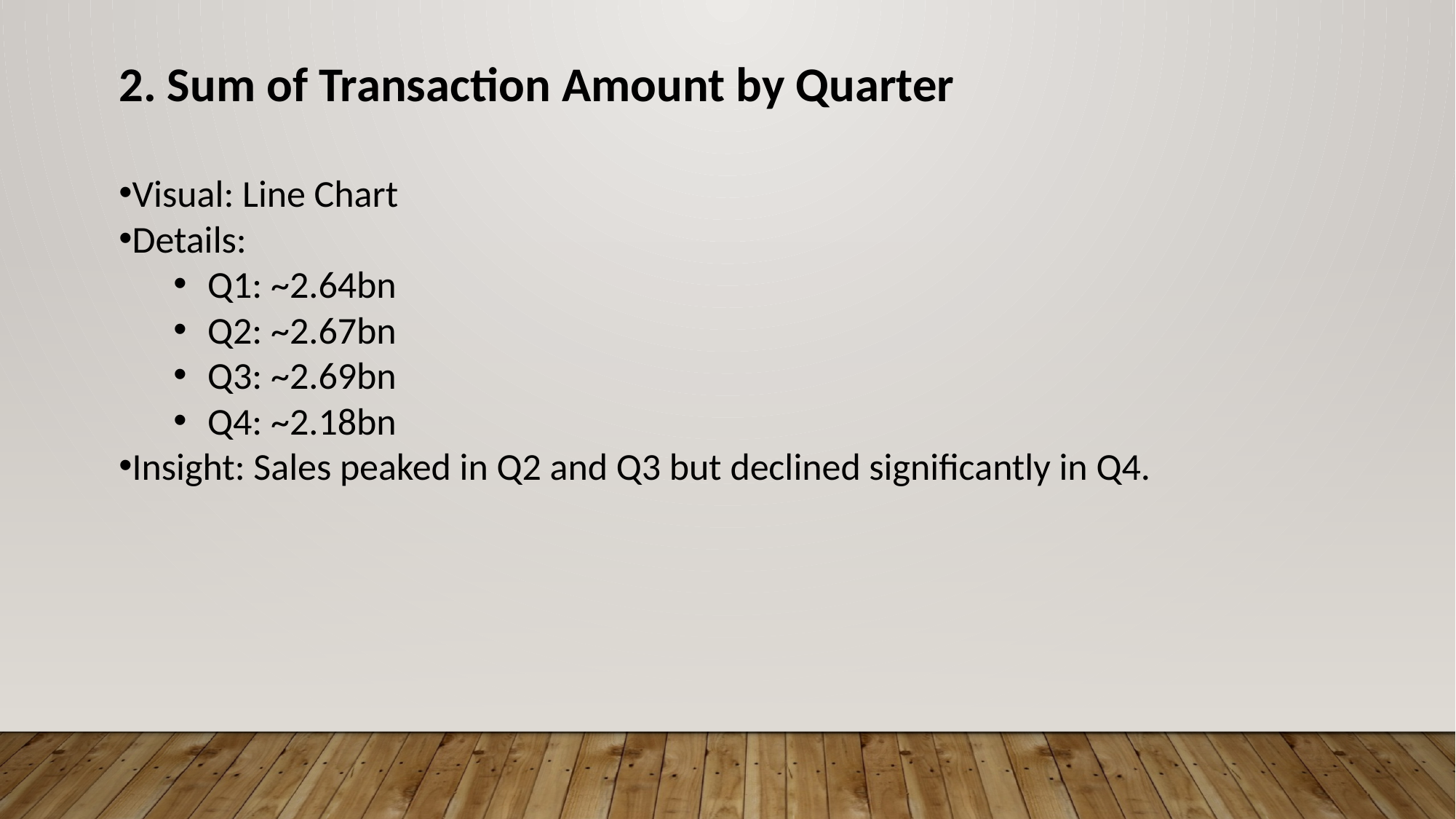

2. Sum of Transaction Amount by Quarter

Visual: Line Chart
Details:
Q1: ~2.64bn
Q2: ~2.67bn
Q3: ~2.69bn
Q4: ~2.18bn
Insight: Sales peaked in Q2 and Q3 but declined significantly in Q4.